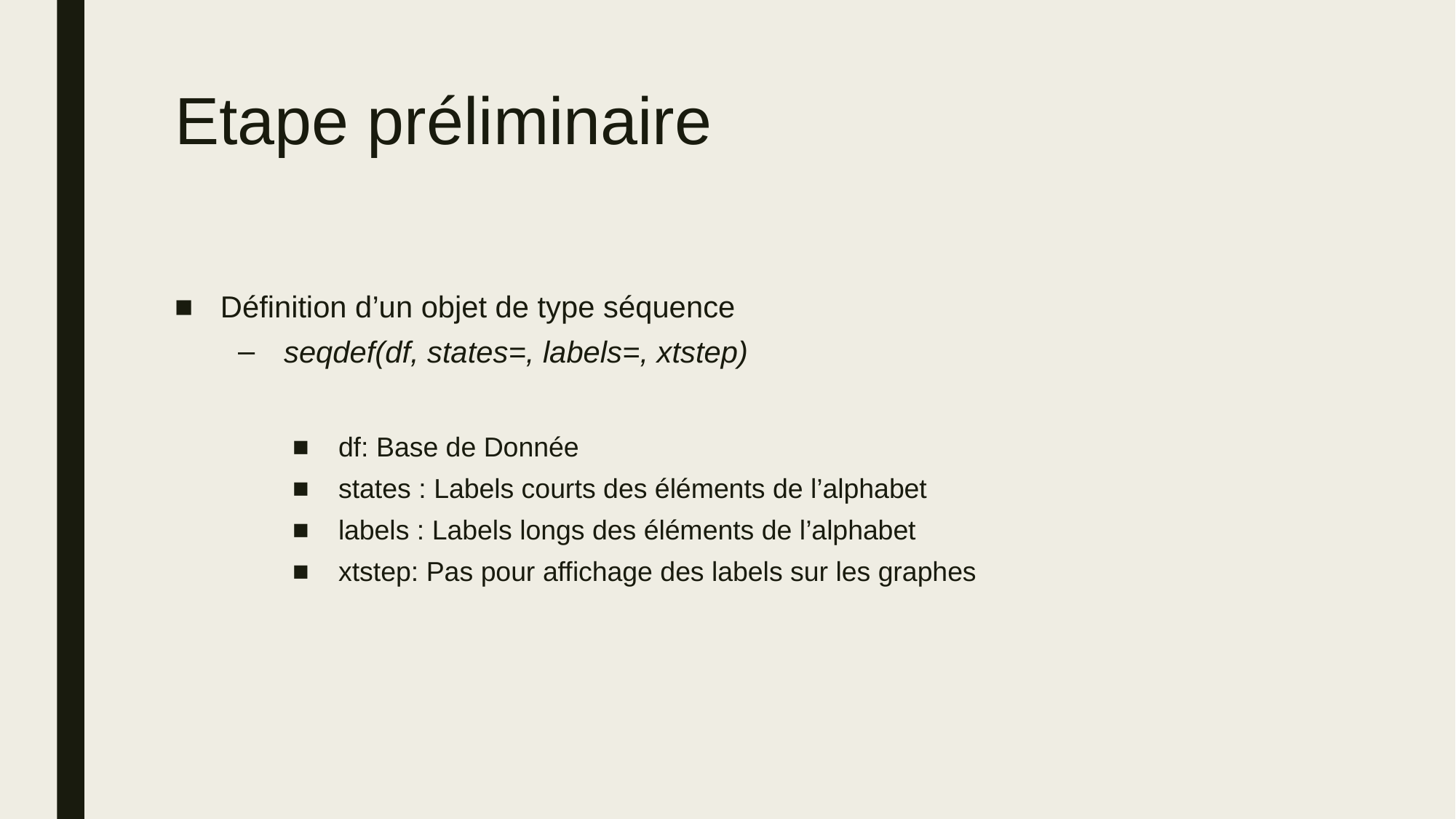

# Etape préliminaire

Définition d’un objet de type séquence
seqdef(df, states=, labels=, xtstep)

df: Base de Donnée
states : Labels courts des éléments de l’alphabet
labels : Labels longs des éléments de l’alphabet
xtstep: Pas pour affichage des labels sur les graphes